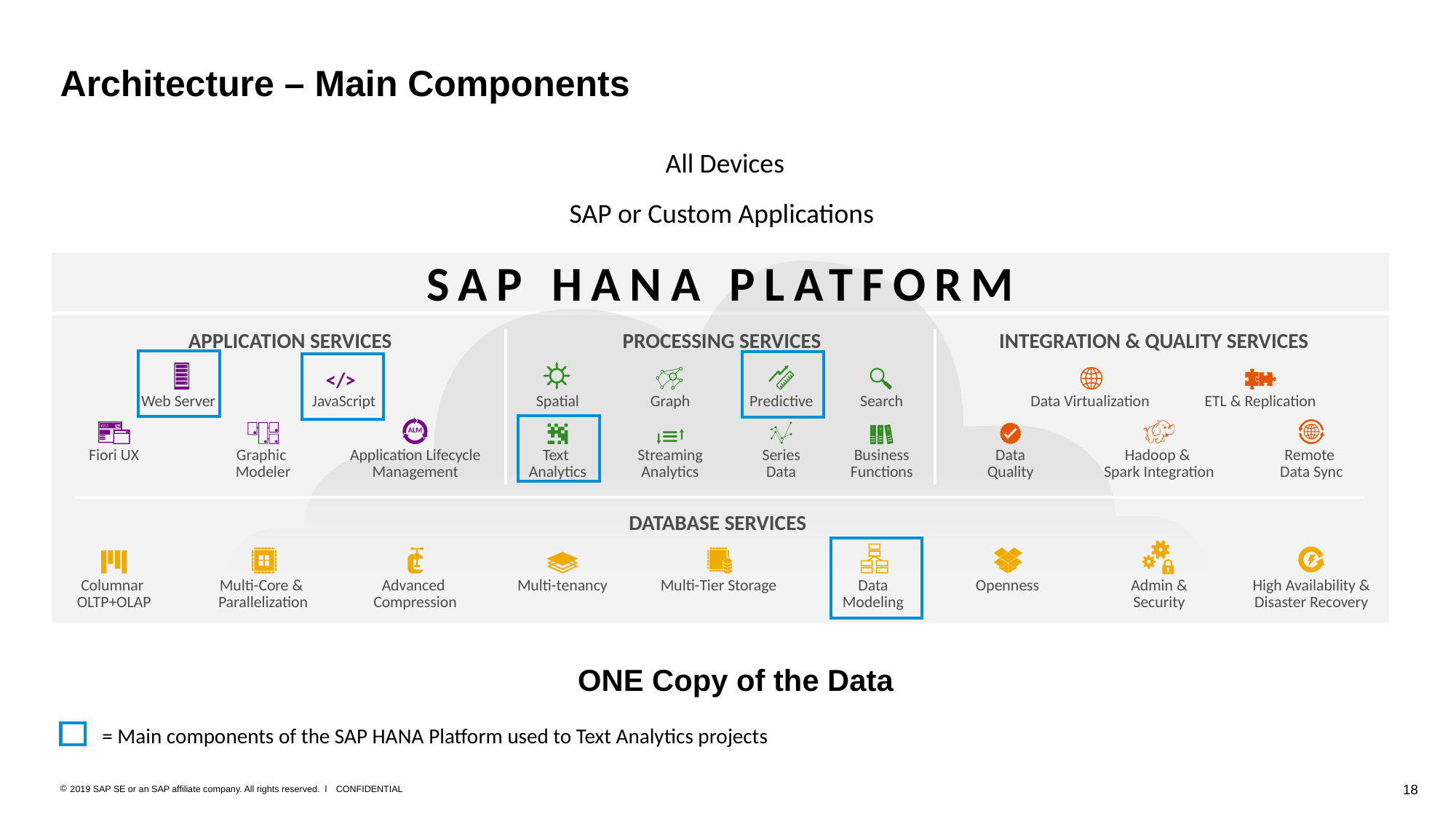

# Architecture – Main Components
All Devices
SAP or Custom Applications
SAP HANA PLATFORM

APPLICATION SERVICES
PROCESSING SERVICES
INTEGRATION & QUALITY SERVICES

</>
Web Server
JavaScript
Spatial
Graph
Search
Data Virtualization
ETL & Replication
Predictive

ALM

Fiori UX
Graphic
Modeler
Application Lifecycle Management
Text
Analytics
Streaming Analytics
Series
Data
Business Functions
Data
Quality
Hadoop &
Spark Integration
Remote
Data Sync
DATABASE SERVICES

Columnar
OLTP+OLAP
Multi-Core &
Parallelization
Advanced
Compression
Multi-tenancy
Multi-Tier Storage
Data
Modeling
Openness
Admin &
Security
High Availability &
Disaster Recovery
ONE Copy of the Data
= Main components of the SAP HANA Platform used to Text Analytics projects